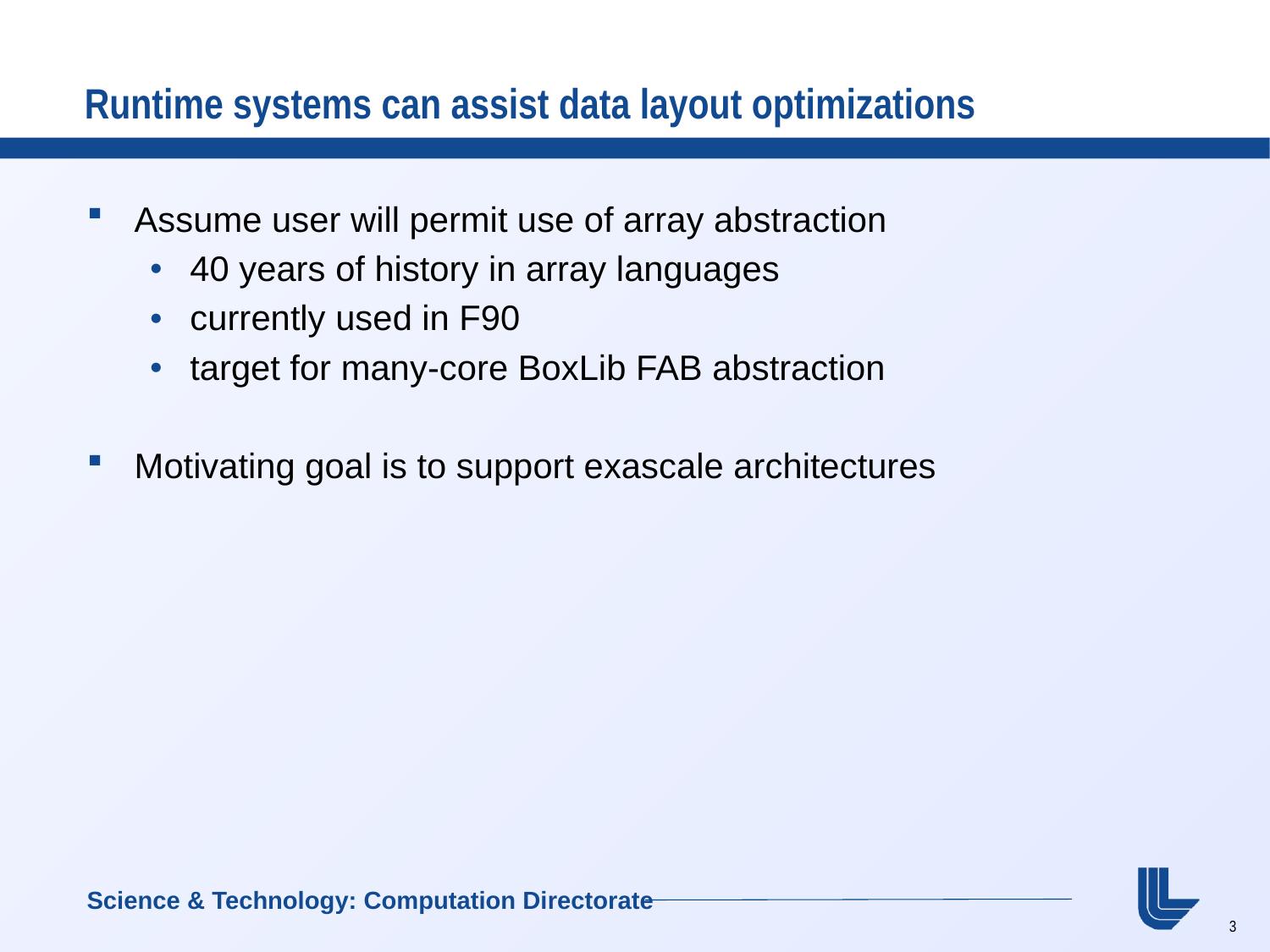

# Runtime systems can assist data layout optimizations
Assume user will permit use of array abstraction
40 years of history in array languages
currently used in F90
target for many-core BoxLib FAB abstraction

Motivating goal is to support exascale architectures

Science & Technology: Computation Directorate